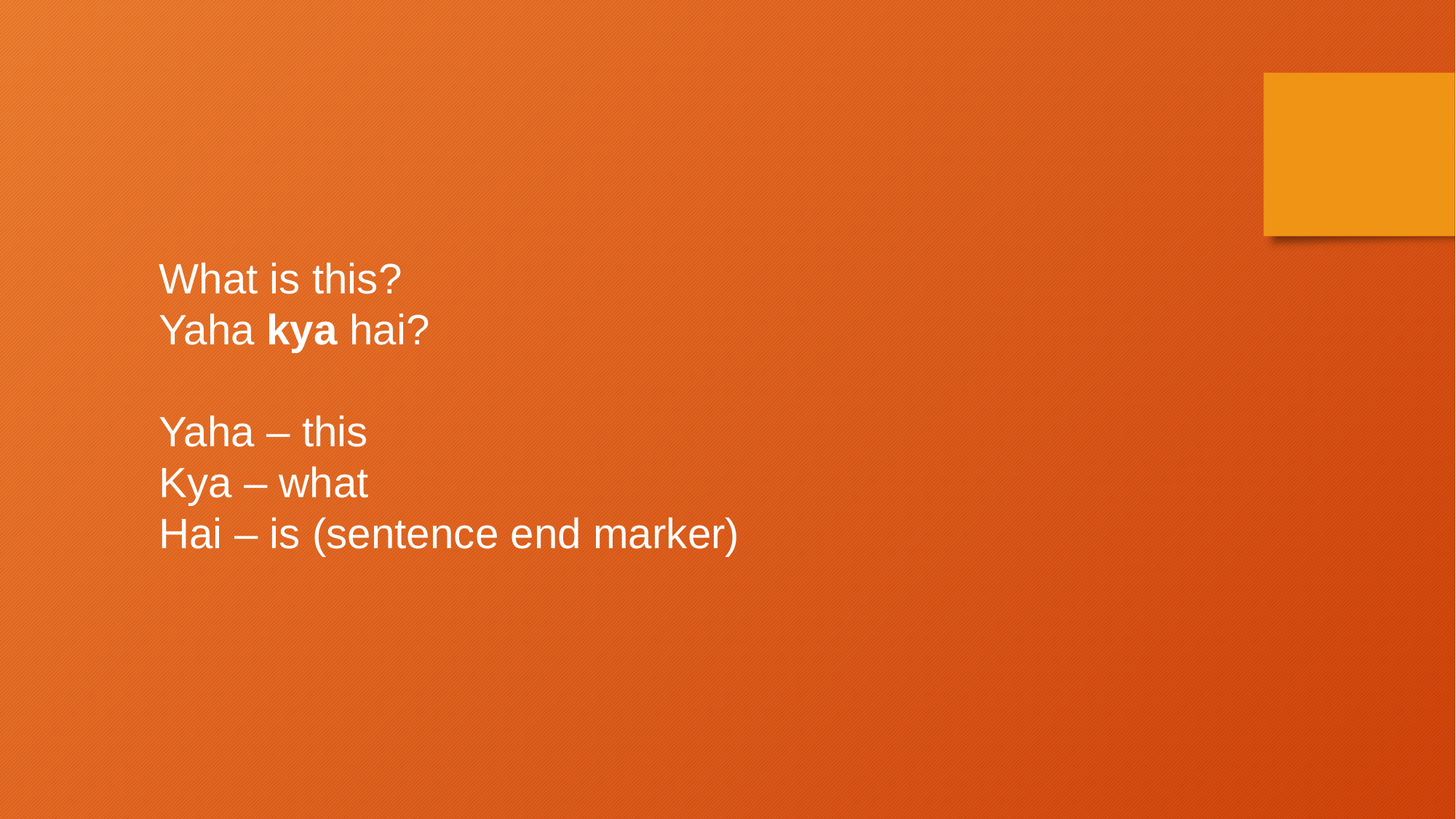

What is this?
Yaha kya hai?

Yaha – this
Kya – what
Hai – is (sentence end marker)